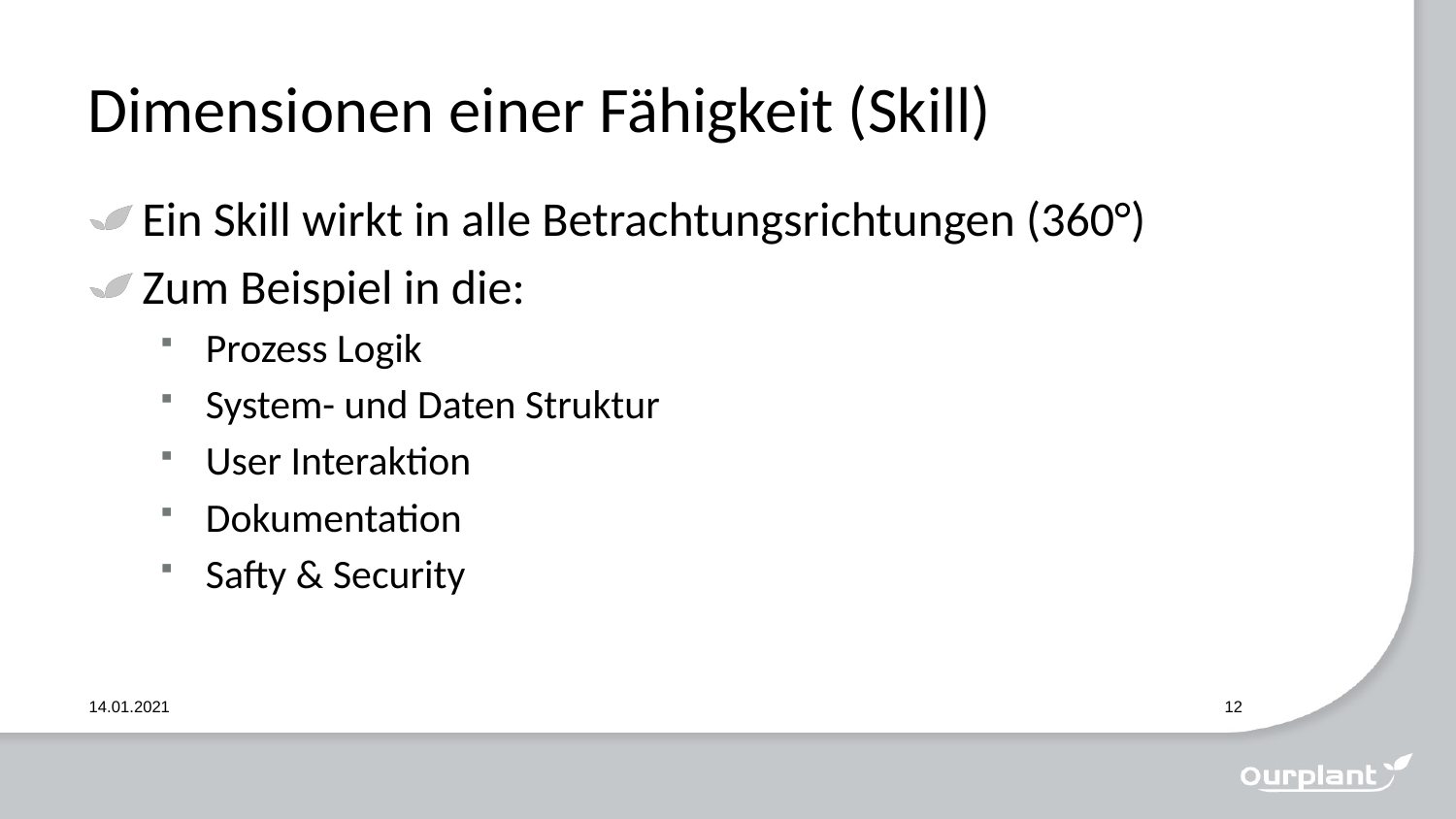

# Dimensionen einer Fähigkeit (Skill)
Ein Skill wirkt in alle Betrachtungsrichtungen (360°)
Zum Beispiel in die:
Prozess Logik
System- und Daten Struktur
User Interaktion
Dokumentation
Safty & Security

14.01.2021
12